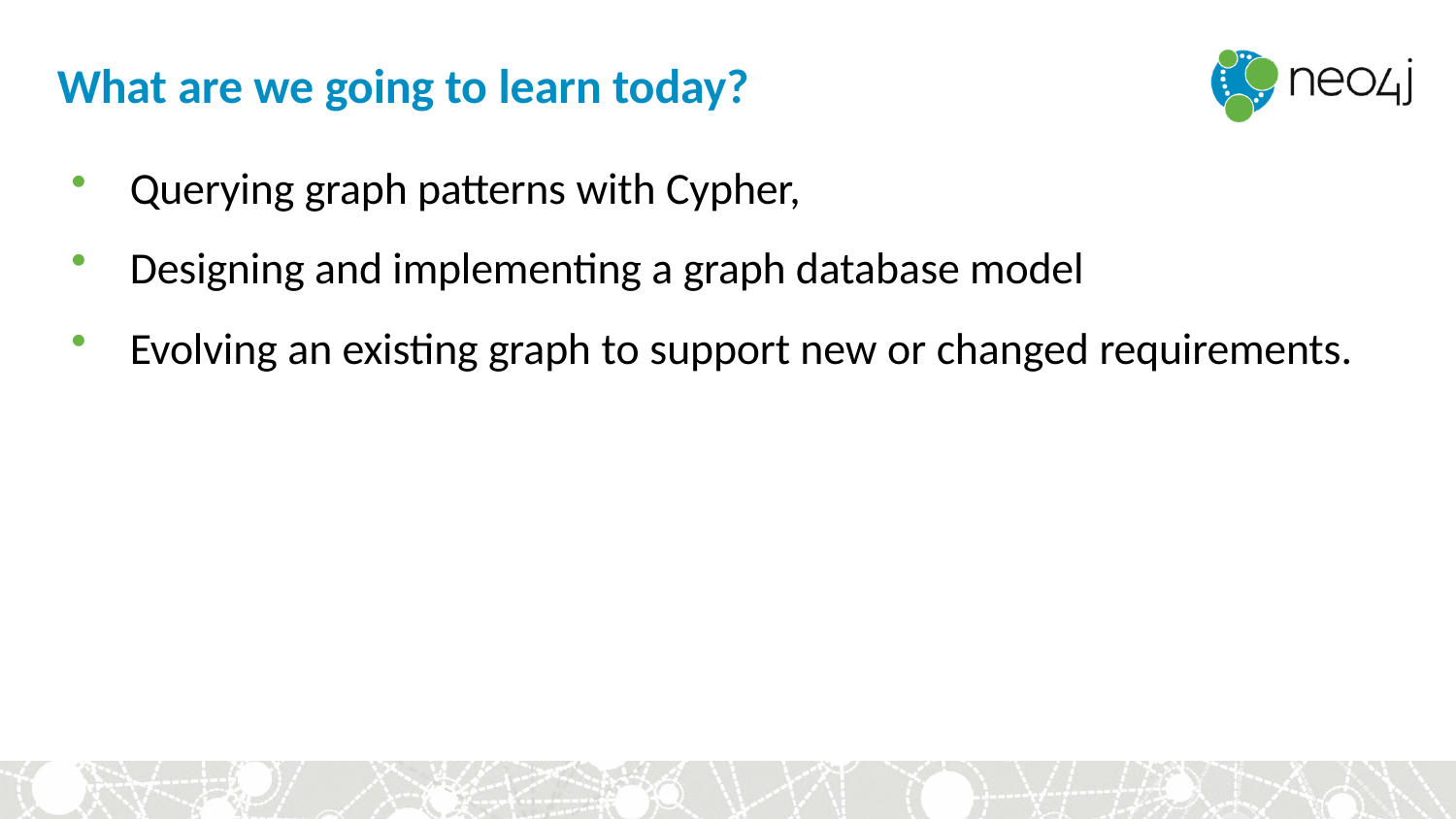

# What are we going to learn today?
Querying graph patterns with Cypher,
Designing and implementing a graph database model
Evolving an existing graph to support new or changed requirements.